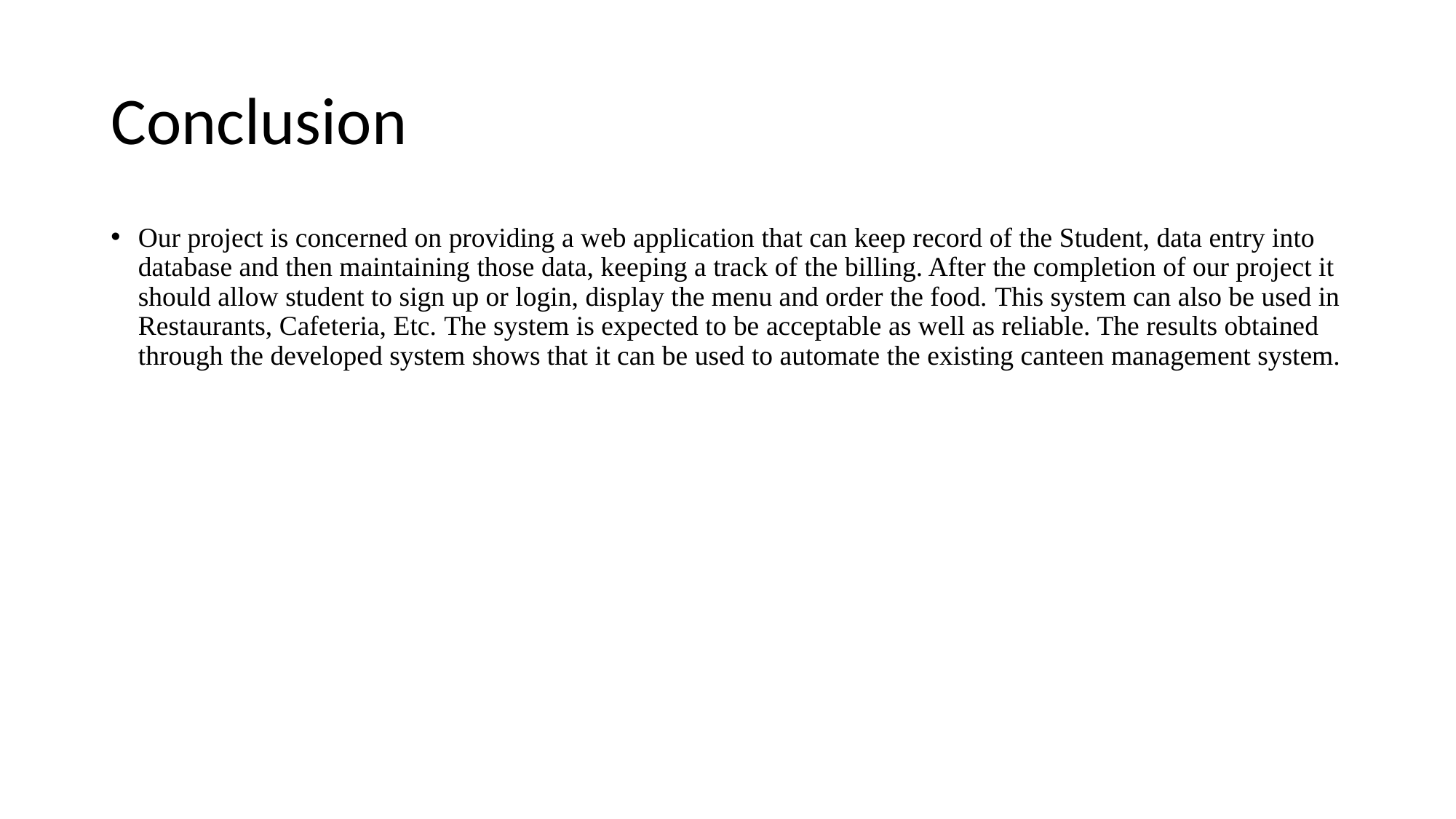

# Conclusion
Our project is concerned on providing a web application that can keep record of the Student, data entry into database and then maintaining those data, keeping a track of the billing. After the completion of our project it should allow student to sign up or login, display the menu and order the food. This system can also be used in Restaurants, Cafeteria, Etc. The system is expected to be acceptable as well as reliable. The results obtained through the developed system shows that it can be used to automate the existing canteen management system.